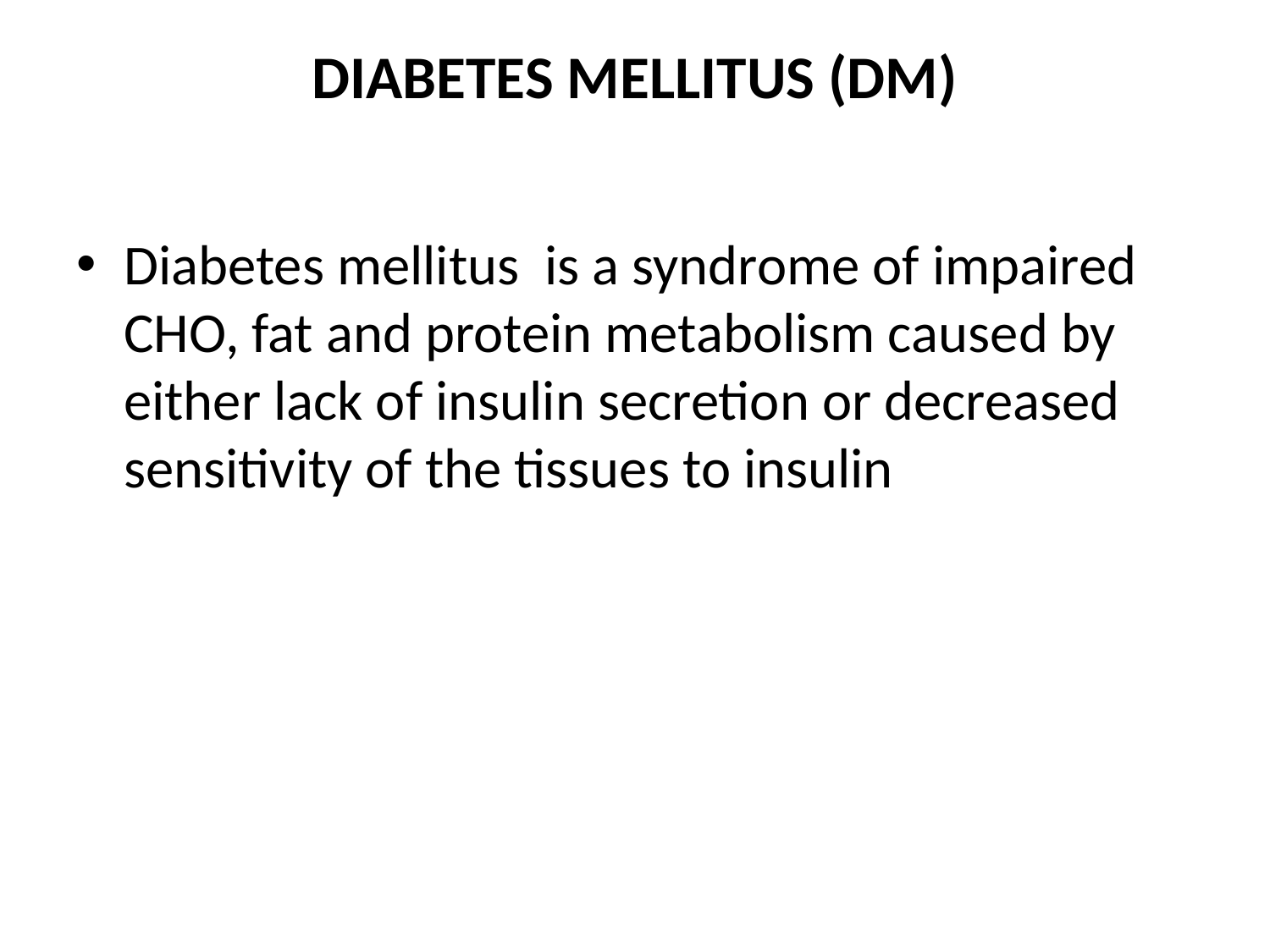

# DIABETES MELLITUS (DM)
Diabetes mellitus  is a syndrome of impaired CHO, fat and protein metabolism caused by either lack of insulin secretion or decreased sensitivity of the tissues to insulin